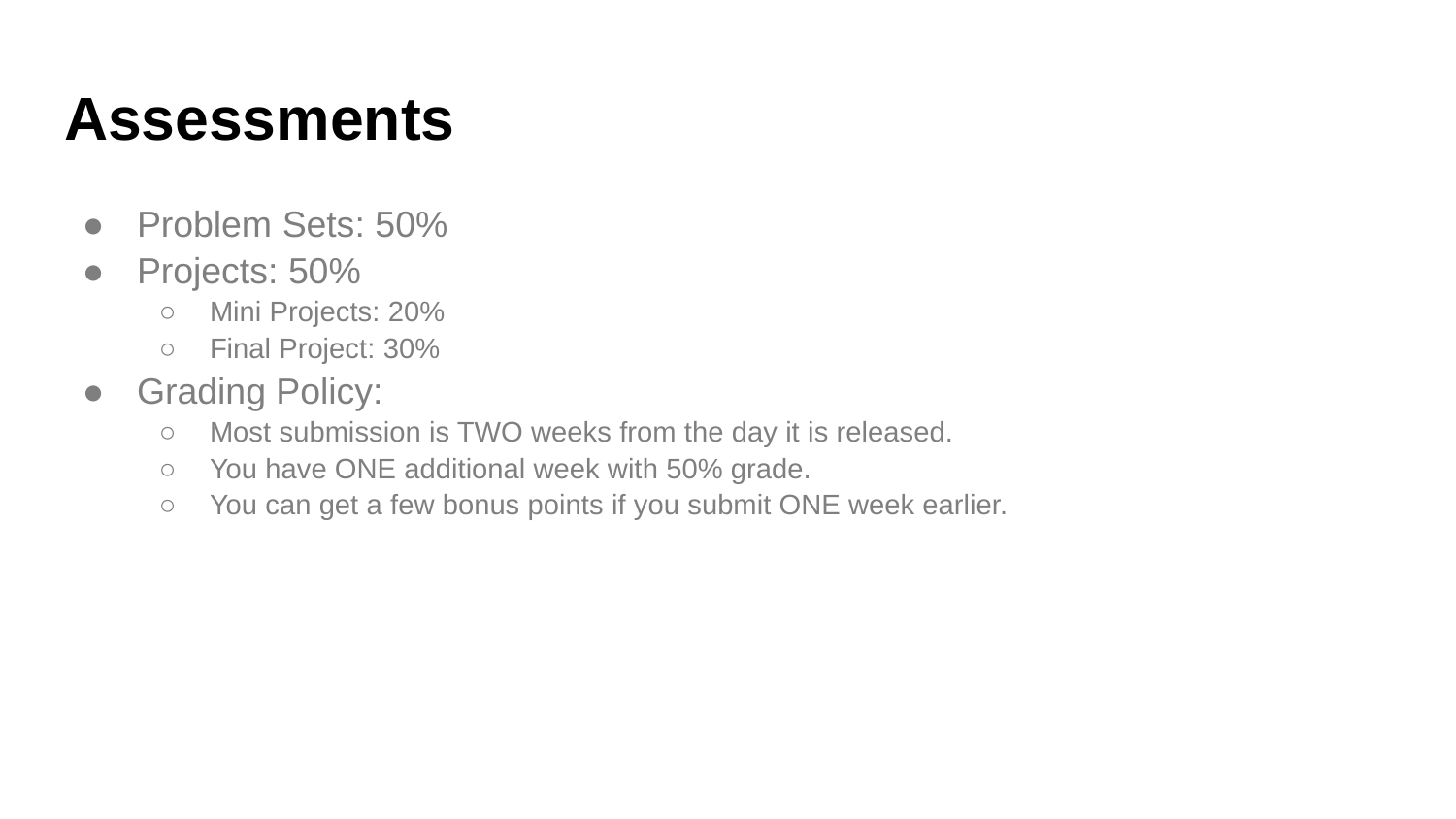

# Assessments
Problem Sets: 50%
Projects: 50%
Mini Projects: 20%
Final Project: 30%
Grading Policy:
Most submission is TWO weeks from the day it is released.
You have ONE additional week with 50% grade.
You can get a few bonus points if you submit ONE week earlier.